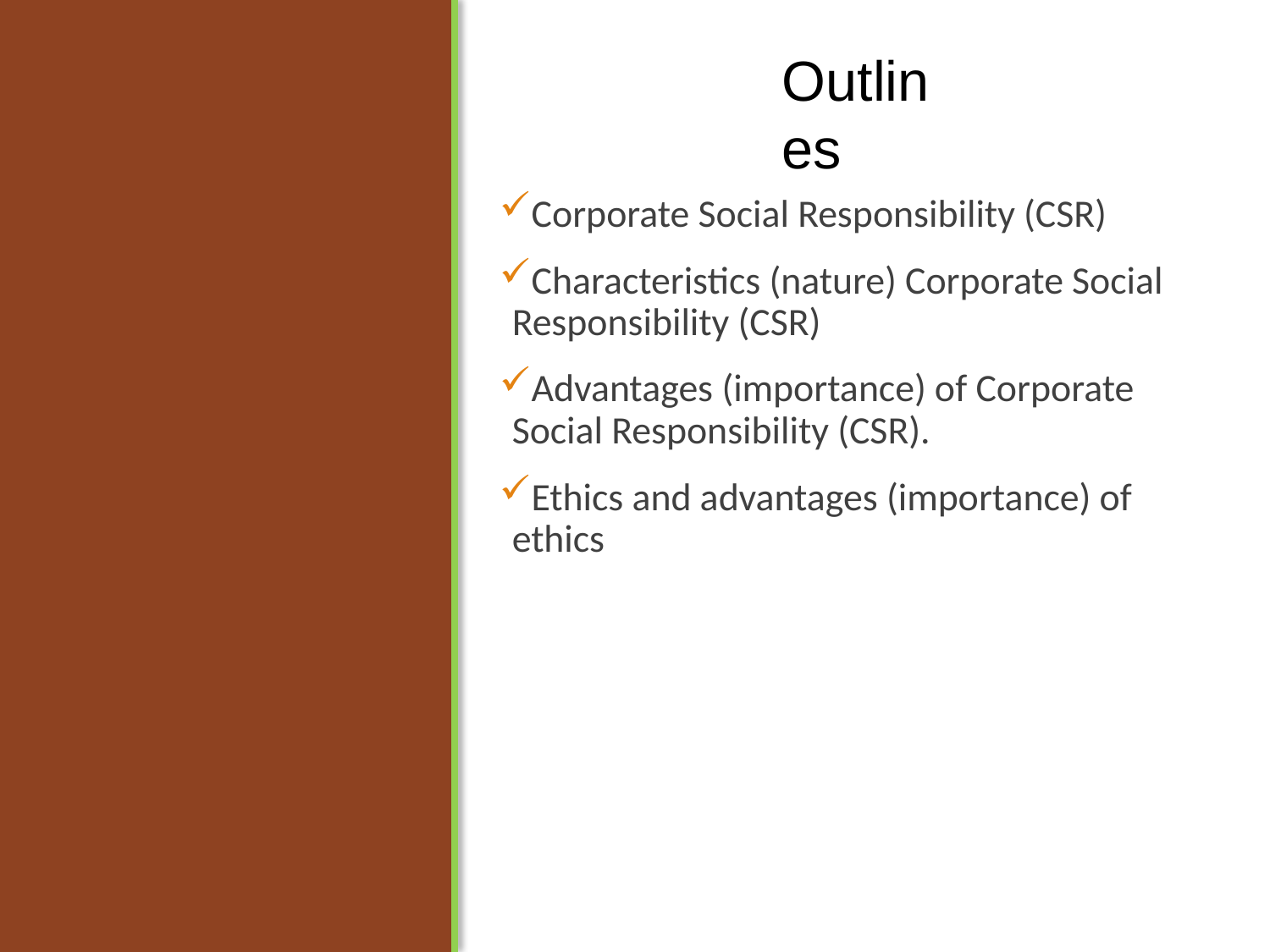

#

Corporate Social Responsibility (CSR)
Characteristics (nature) Corporate Social Responsibility (CSR)
Advantages (importance) of Corporate Social Responsibility (CSR).
Ethics and advantages (importance) of ethics